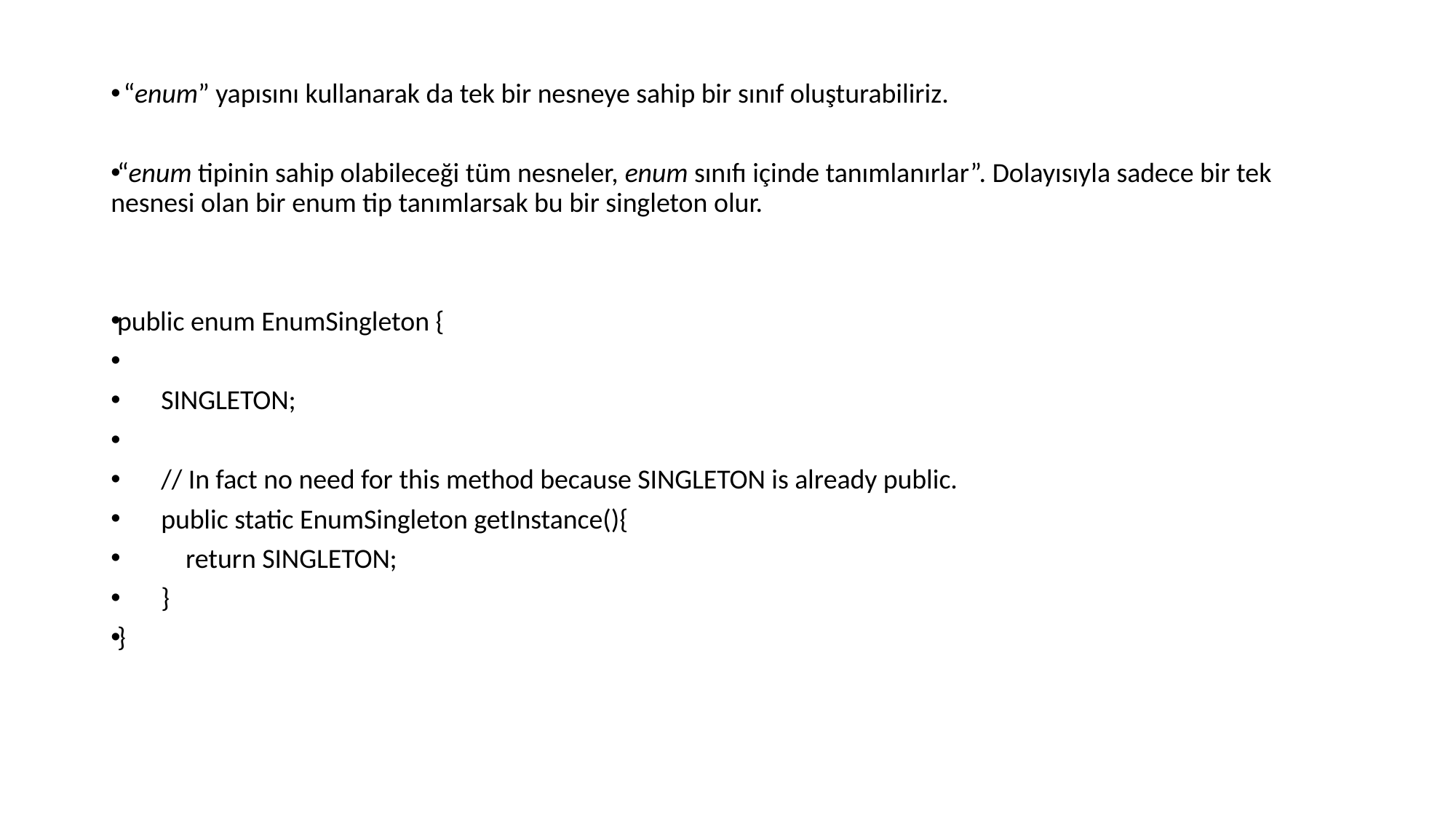

“enum” yapısını kullanarak da tek bir nesneye sahip bir sınıf oluşturabiliriz.

“enum tipinin sahip olabileceği tüm nesneler, enum sınıfı içinde tanımlanırlar”. Dolayısıyla sadece bir tek nesnesi olan bir enum tip tanımlarsak bu bir singleton olur.

public enum EnumSingleton {

    SINGLETON;

    // In fact no need for this method because SINGLETON is already public.
    public static EnumSingleton getInstance(){
        return SINGLETON;
    }
}